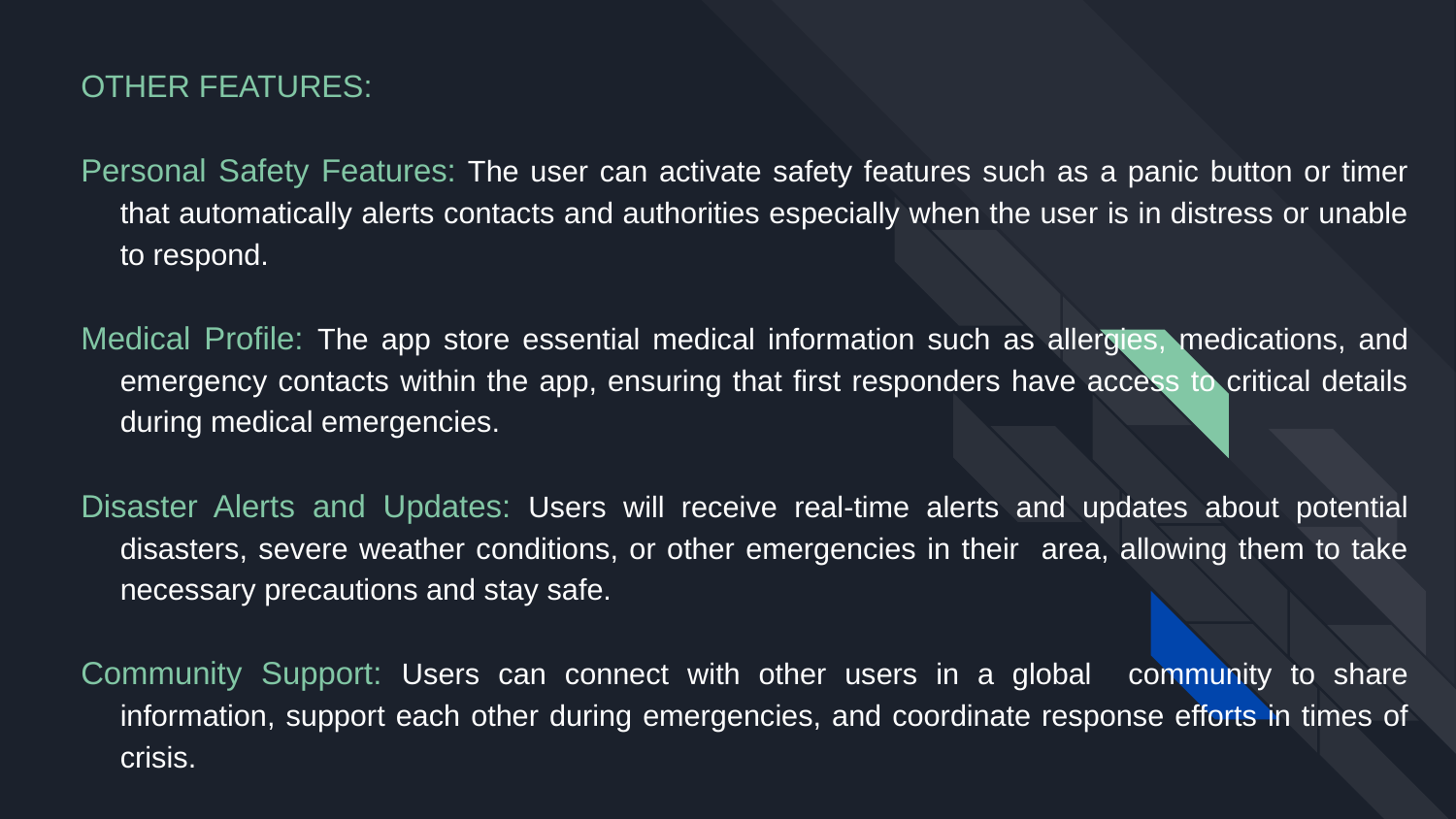

# OTHER FEATURES:

Personal Safety Features: The user can activate safety features such as a panic button or timer that automatically alerts contacts and authorities especially when the user is in distress or unable to respond.

Medical Profile: The app store essential medical information such as allergies, medications, and emergency contacts within the app, ensuring that first responders have access to critical details during medical emergencies.

Disaster Alerts and Updates: Users will receive real-time alerts and updates about potential disasters, severe weather conditions, or other emergencies in their  area, allowing them to take necessary precautions and stay safe.

Community Support: Users can connect with other users in a global  community to share information, support each other during emergencies, and coordinate response efforts in times of crisis.